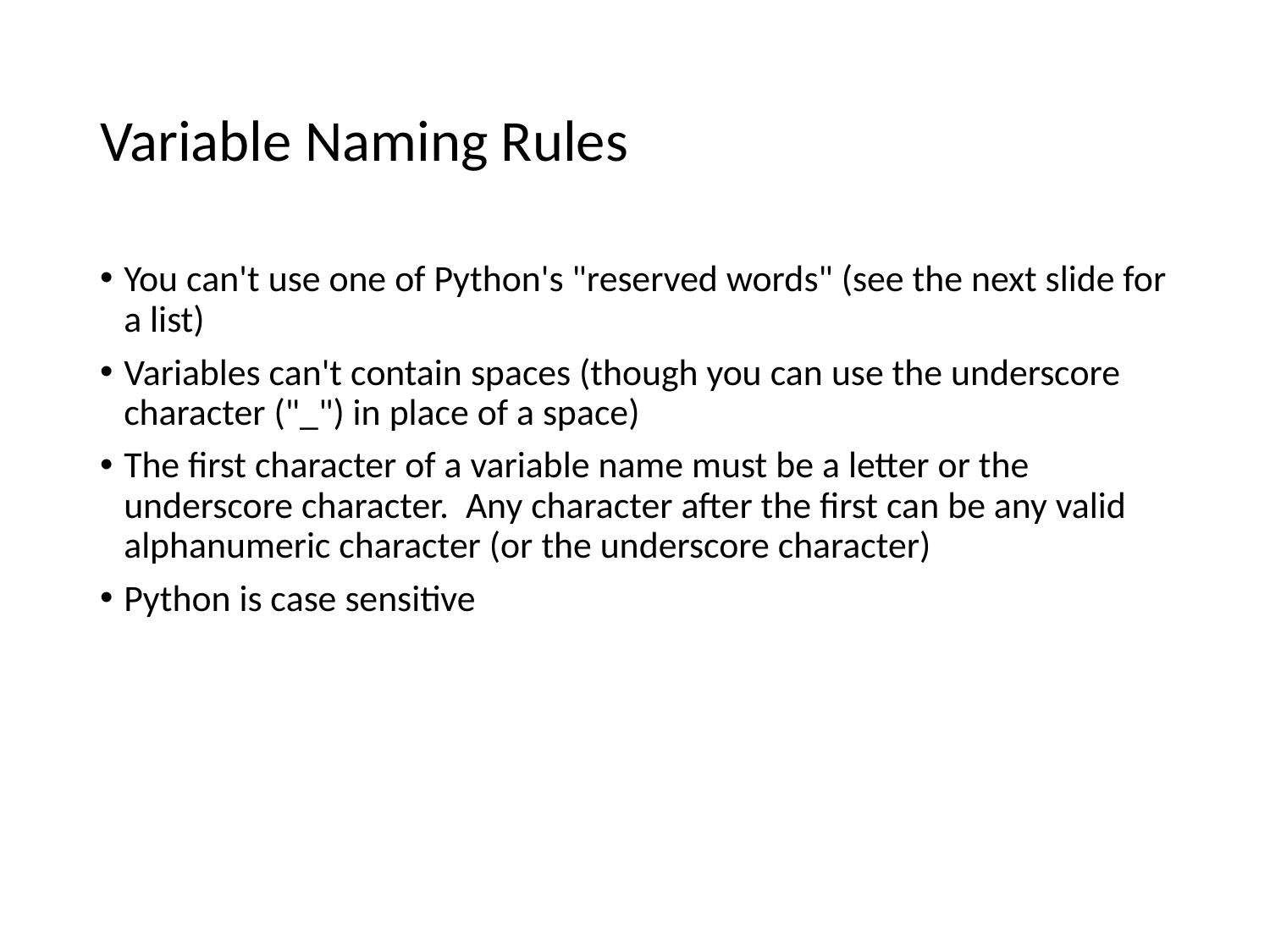

# Variable Naming Rules
You can't use one of Python's "reserved words" (see the next slide for a list)
Variables can't contain spaces (though you can use the underscore character ("_") in place of a space)
The first character of a variable name must be a letter or the underscore character.  Any character after the first can be any valid alphanumeric character (or the underscore character)
Python is case sensitive